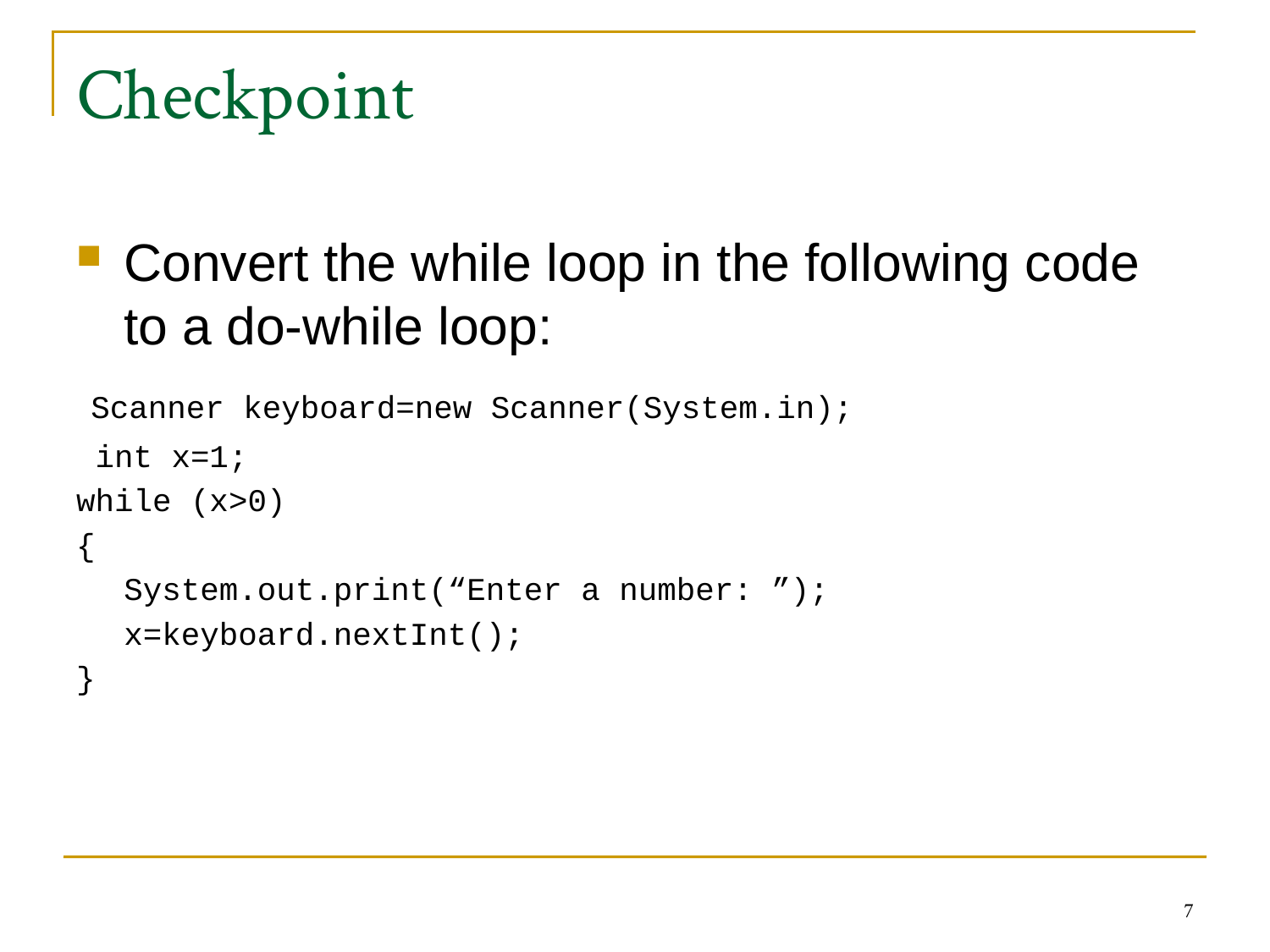

# Checkpoint
Convert the while loop in the following code to a do-while loop:
 Scanner keyboard=new Scanner(System.in);
 int x=1;
while (x>0)
{
	System.out.print(“Enter a number: ”);
	x=keyboard.nextInt();
}
7